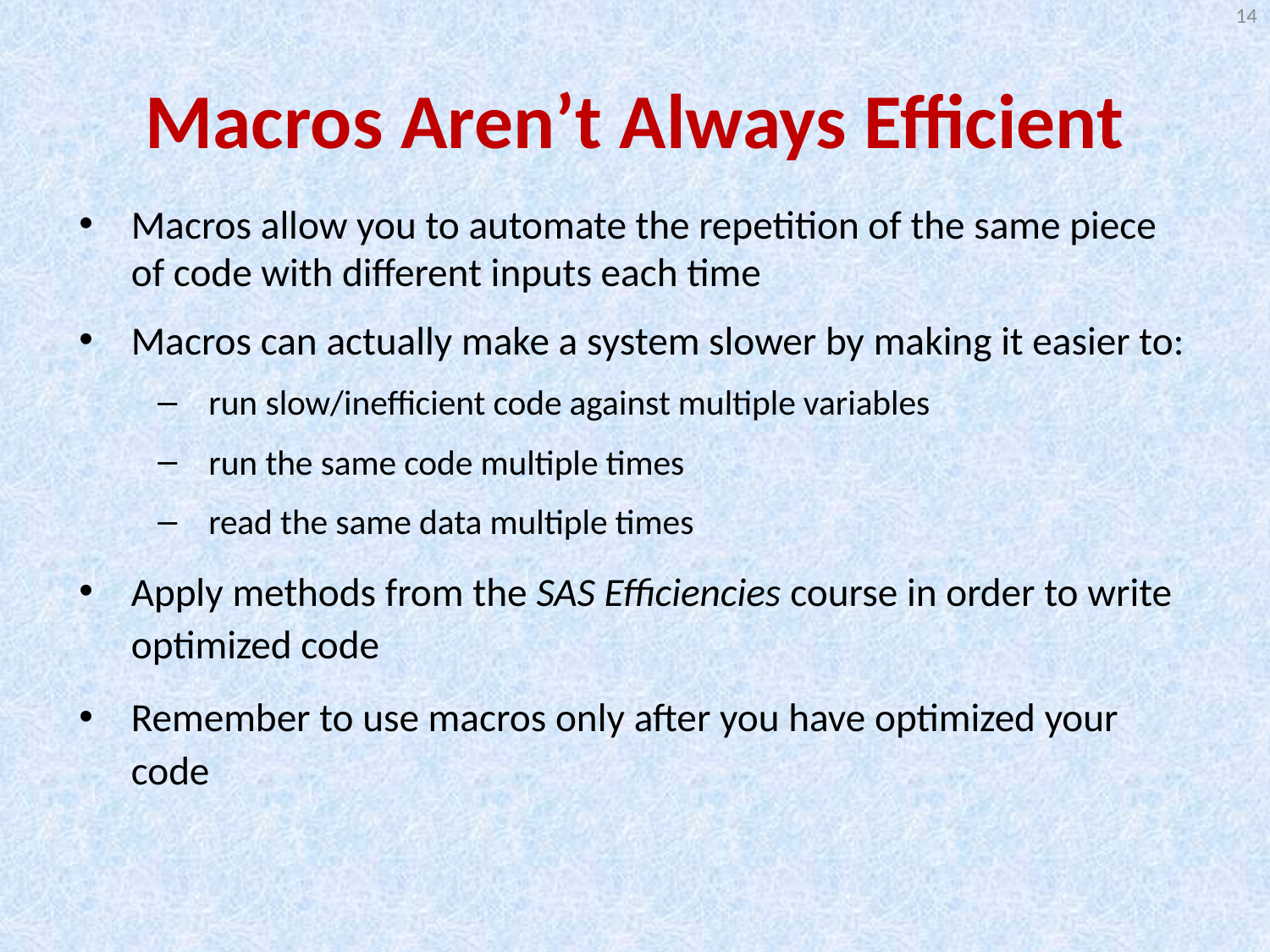

14
# Macros Aren’t Always Efficient
Macros allow you to automate the repetition of the same piece of code with different inputs each time
Macros can actually make a system slower by making it easier to:
run slow/inefficient code against multiple variables
run the same code multiple times
read the same data multiple times
Apply methods from the SAS Efficiencies course in order to write optimized code
Remember to use macros only after you have optimized your code